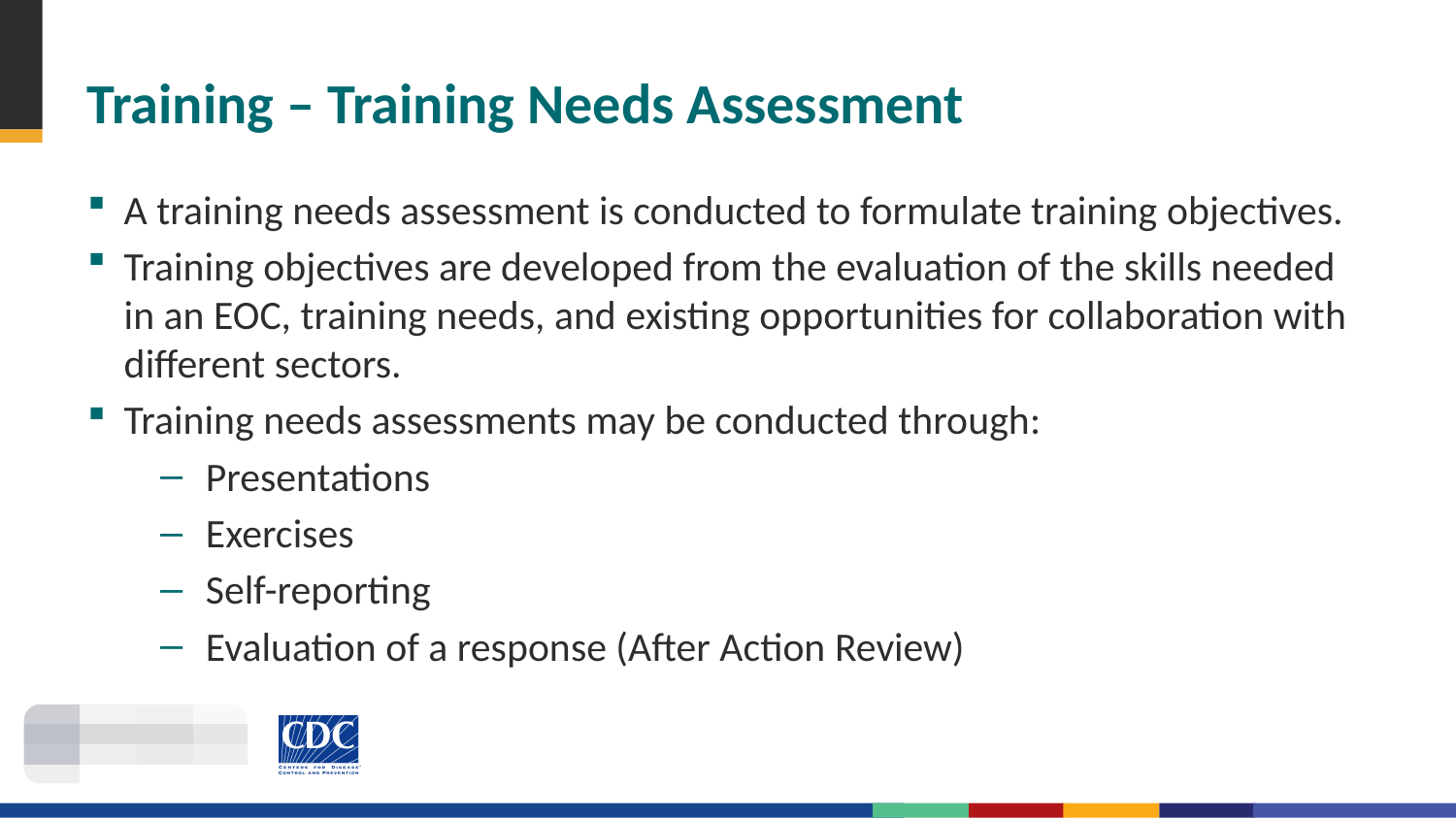

# Training – Training Needs Assessment
A training needs assessment is conducted to formulate training objectives.
Training objectives are developed from the evaluation of the skills needed in an EOC, training needs, and existing opportunities for collaboration with different sectors.
Training needs assessments may be conducted through:
Presentations
Exercises
Self-reporting
Evaluation of a response (After Action Review)